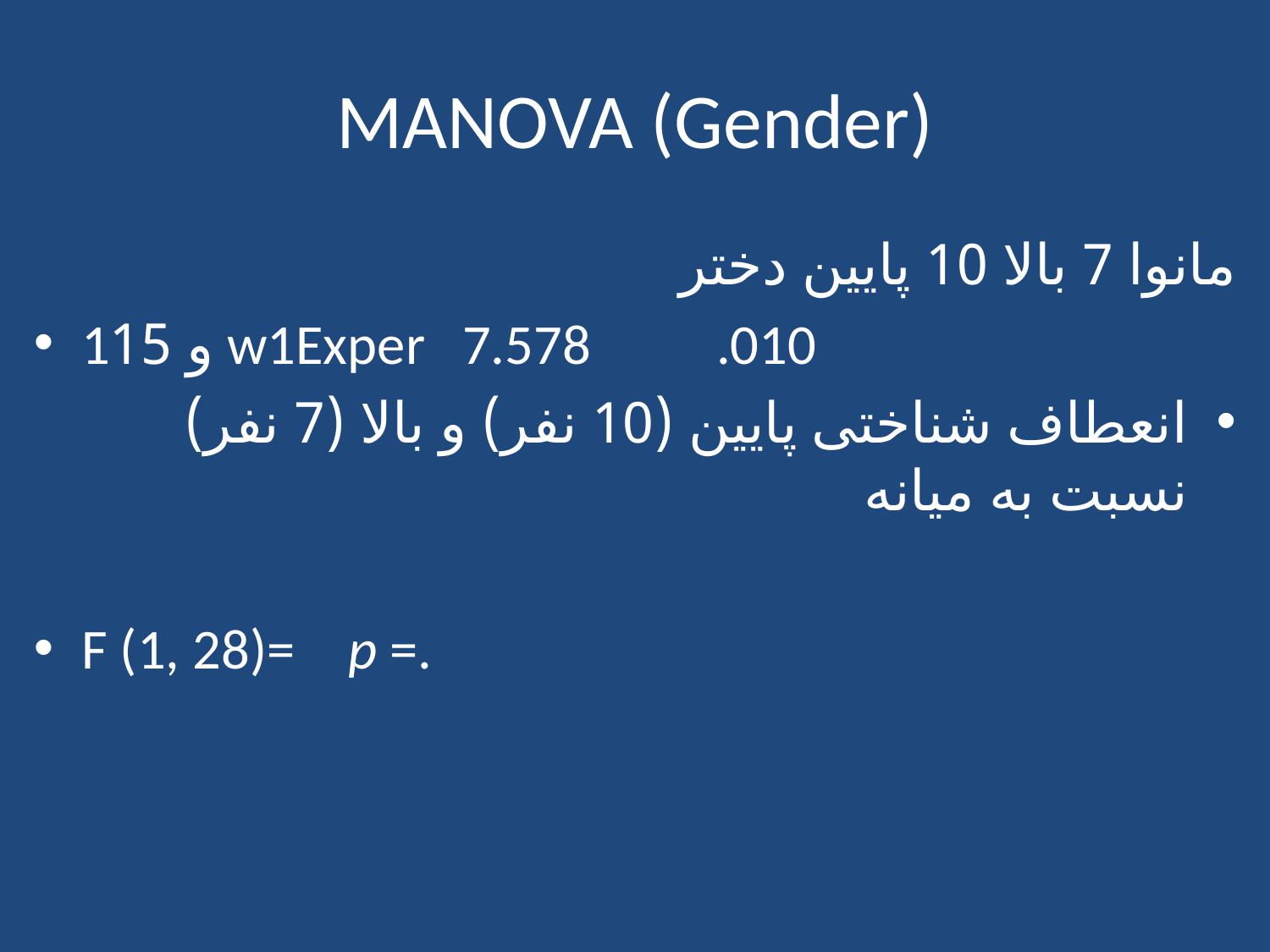

# MANOVA (Gender)
مانوا 7 بالا 10 پایین دختر
1و 15 w1Exper	7.578	.010
انعطاف شناختی پایین (10 نفر) و بالا (7 نفر) نسبت به میانه

F (1, 28)= 	 p =.